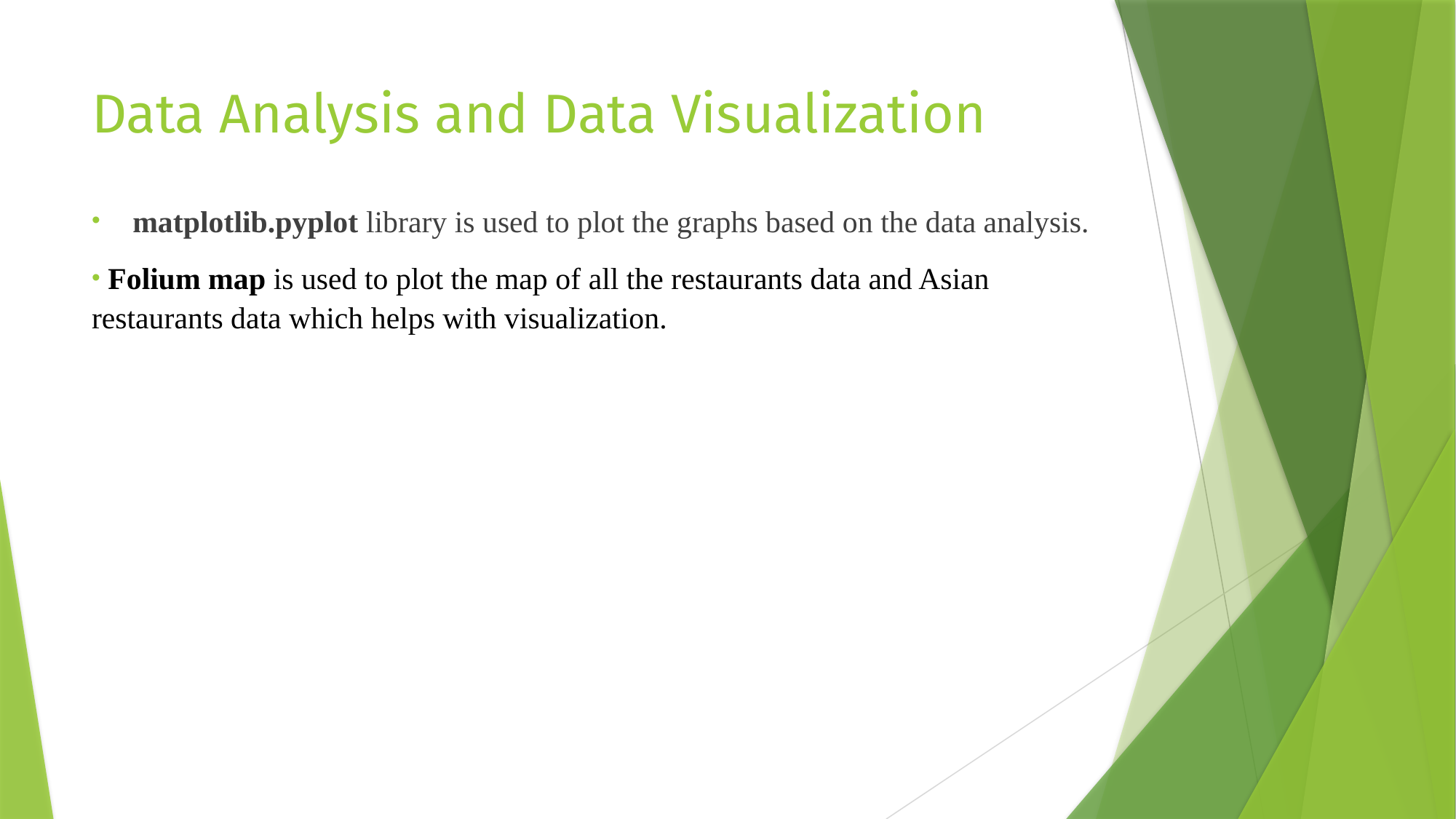

# Data Analysis and Data Visualization
matplotlib.pyplot library is used to plot the graphs based on the data analysis.
 Folium map is used to plot the map of all the restaurants data and Asian restaurants data which helps with visualization.